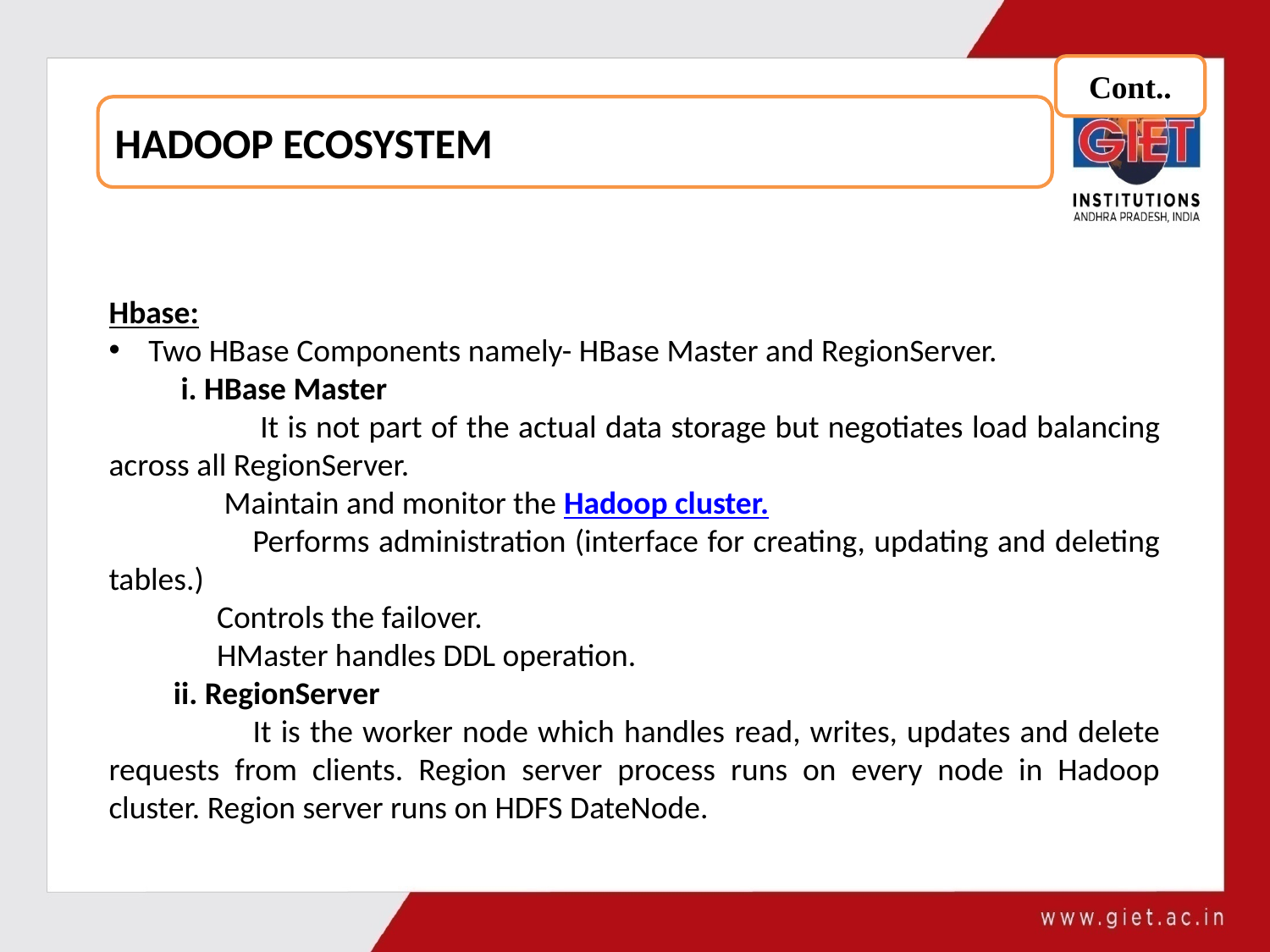

Cont..

HADOOP ECOSYSTEM

Hbase:
Two HBase Components namely- HBase Master and RegionServer.
          i. HBase Master
                 It is not part of the actual data storage but negotiates load balancing across all RegionServer.
                Maintain and monitor the Hadoop cluster.
                Performs administration (interface for creating, updating and deleting tables.)
               Controls the failover.
               HMaster handles DDL operation.
         ii. RegionServer
               It is the worker node which handles read, writes, updates and delete requests from clients. Region server process runs on every node in Hadoop cluster. Region server runs on HDFS DateNode.